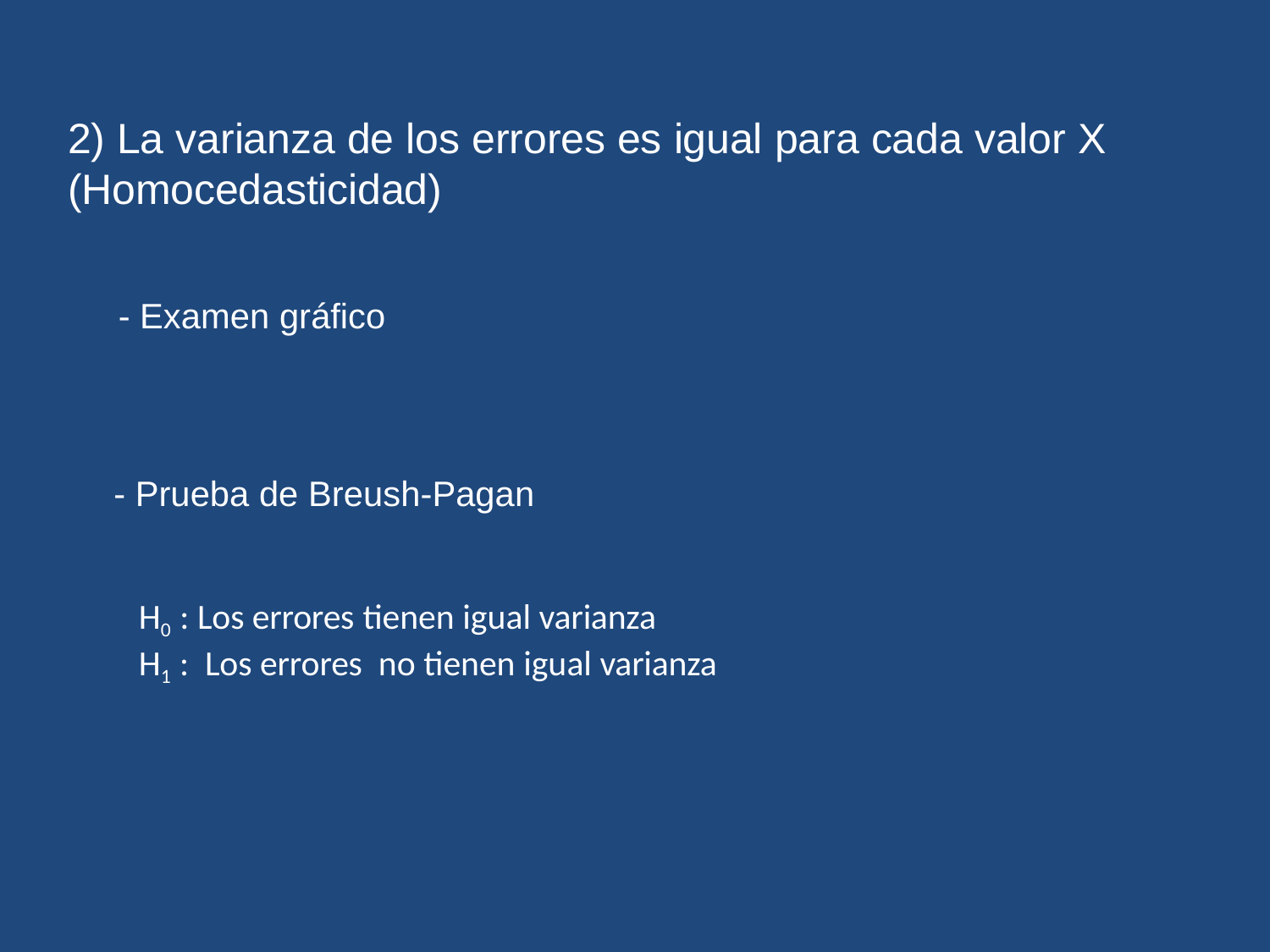

# 2) La varianza de los errores es igual para cada valor X  (Homocedasticidad)
- Examen gráfico
- Prueba de Breush-Pagan

H0 : Los errores tienen igual varianza
H1 : Los errores no tienen igual varianza